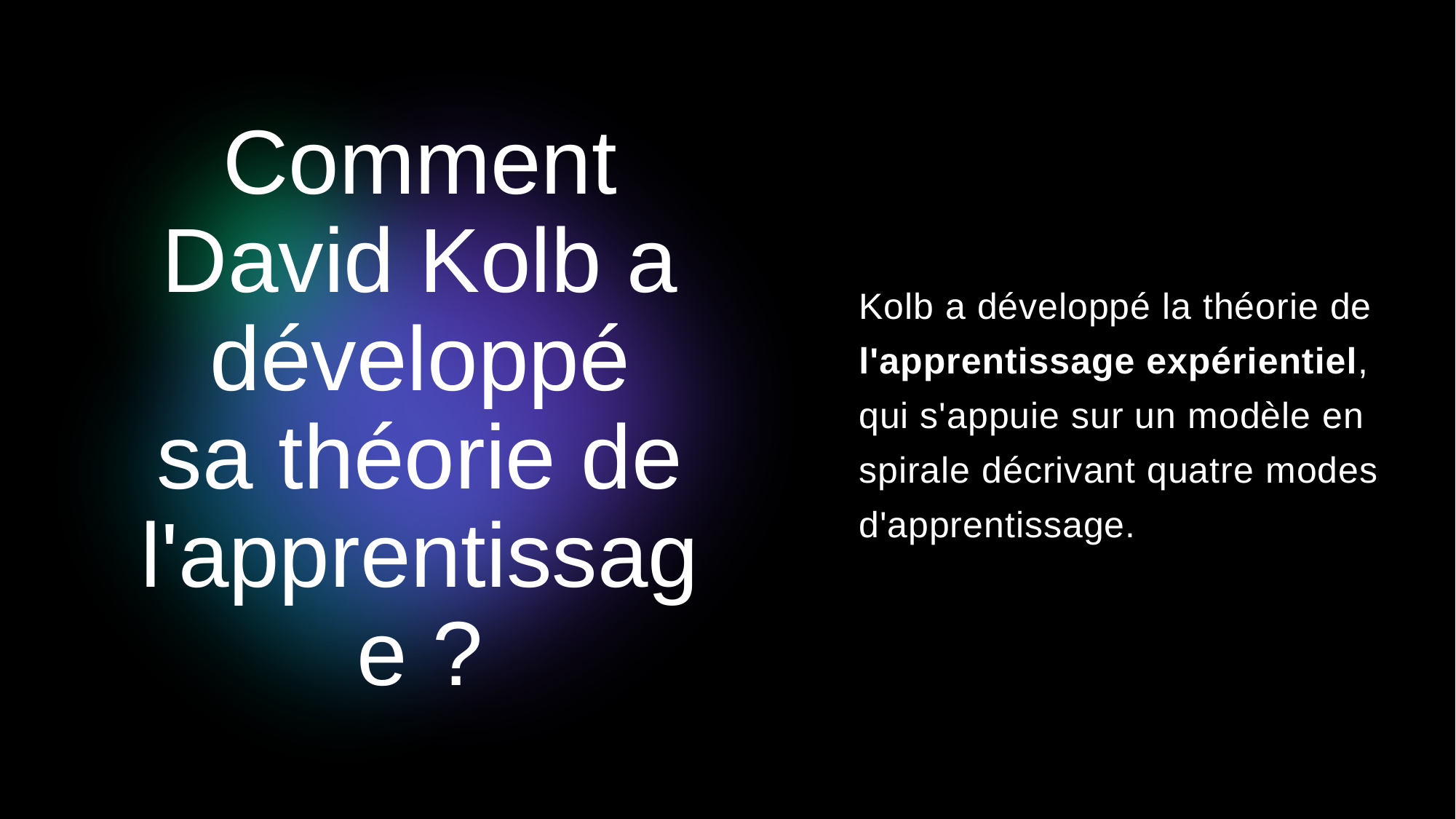

Kolb a développé la théorie de l'apprentissage expérientiel, qui s'appuie sur un modèle en spirale décrivant quatre modes d'apprentissage.
# Comment David Kolb a développé sa théorie de l'apprentissage ?